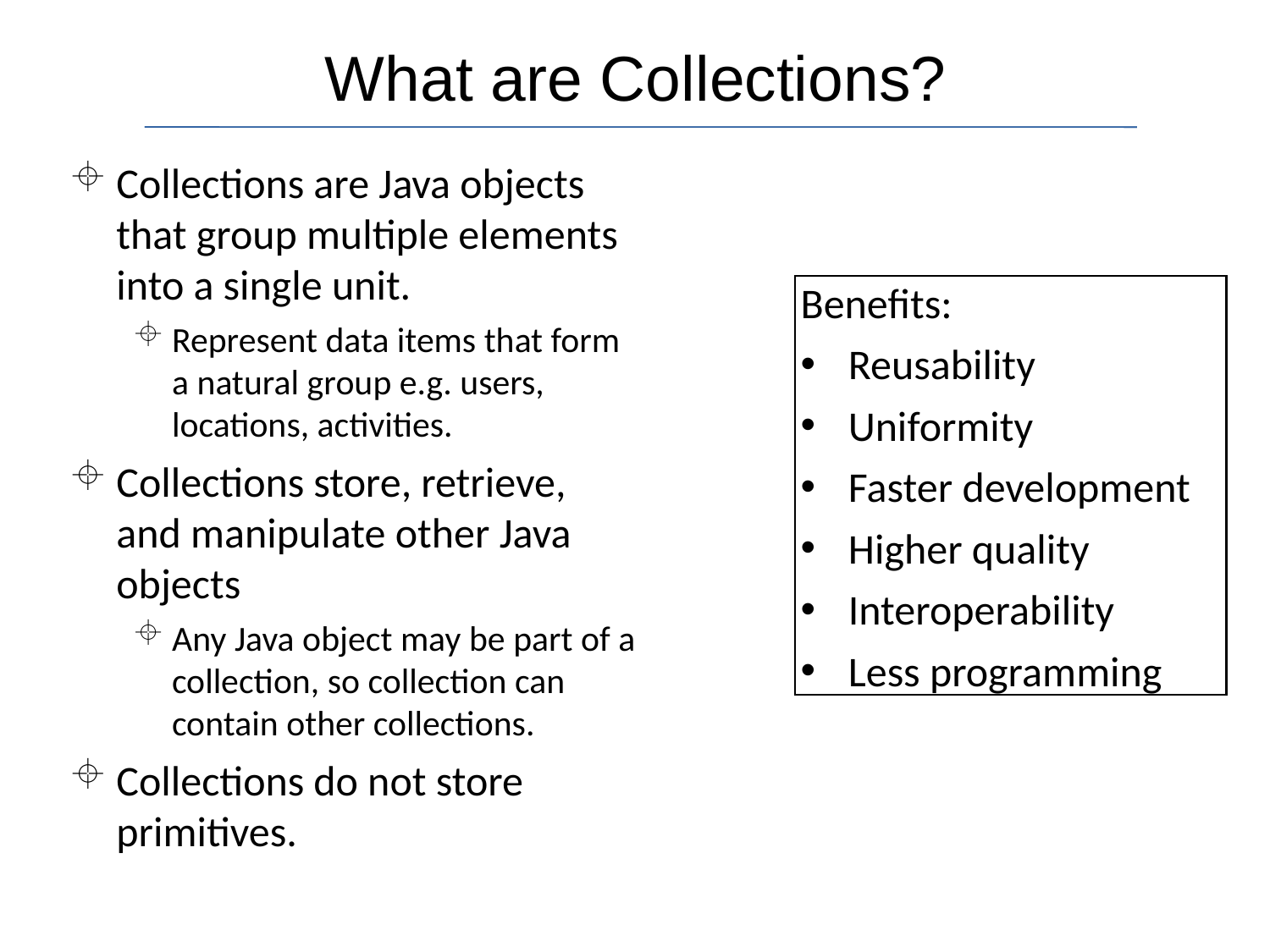

What are Collections?

Collections are Java objects that group multiple elements into a single unit.
Represent data items that form a natural group e.g. users, locations, activities.
Collections store, retrieve, and manipulate other Java objects
Any Java object may be part of a collection, so collection can contain other collections.
Collections do not store primitives.
Benefits:
Reusability
Uniformity
Faster development
Higher quality
Interoperability
Less programming